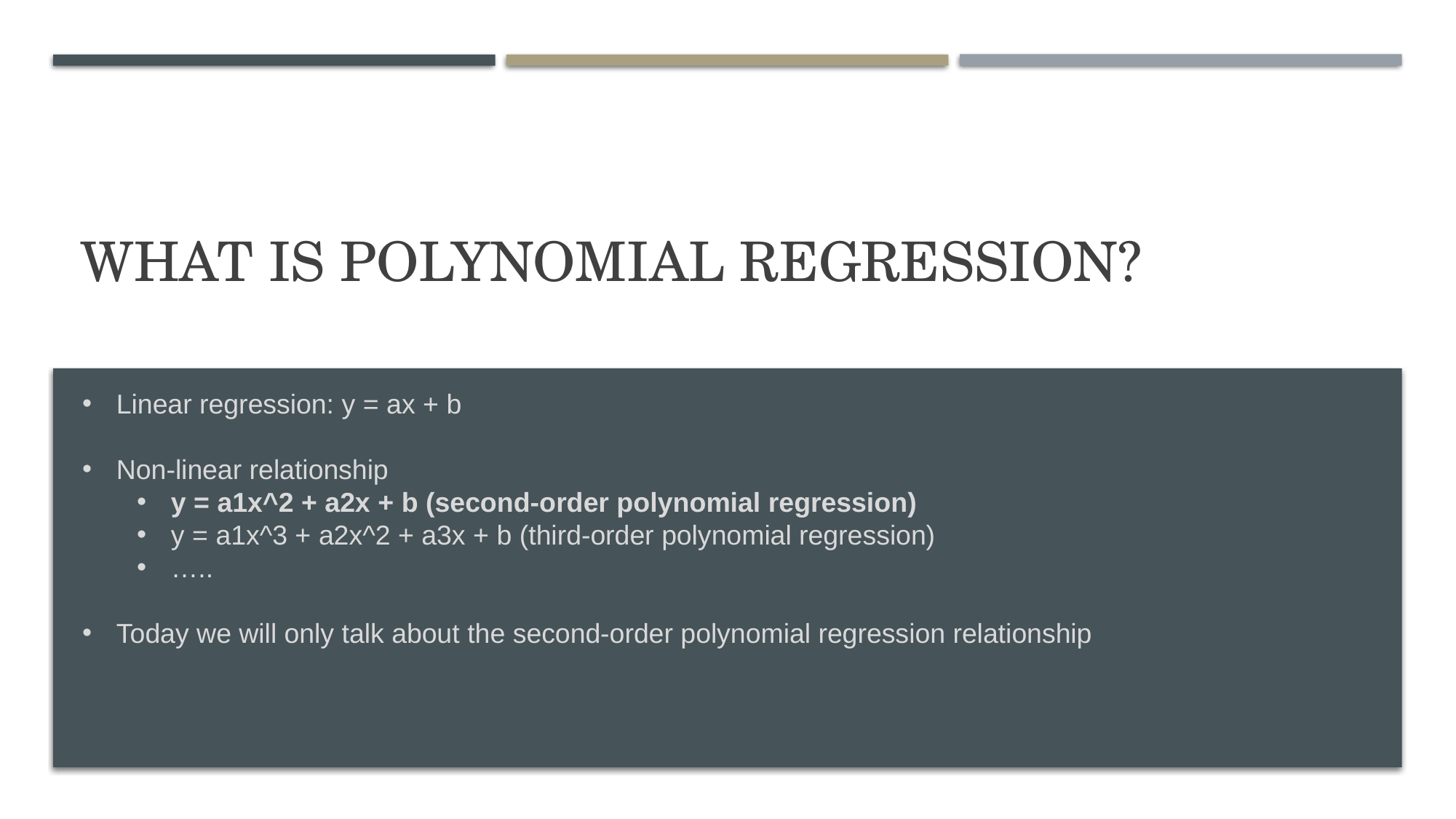

# What is polynomial regression?
Linear regression: y = ax + b

Non-linear relationship
y = a1x^2 + a2x + b (second-order polynomial regression)
y = a1x^3 + a2x^2 + a3x + b (third-order polynomial regression)
…..

Today we will only talk about the second-order polynomial regression relationship